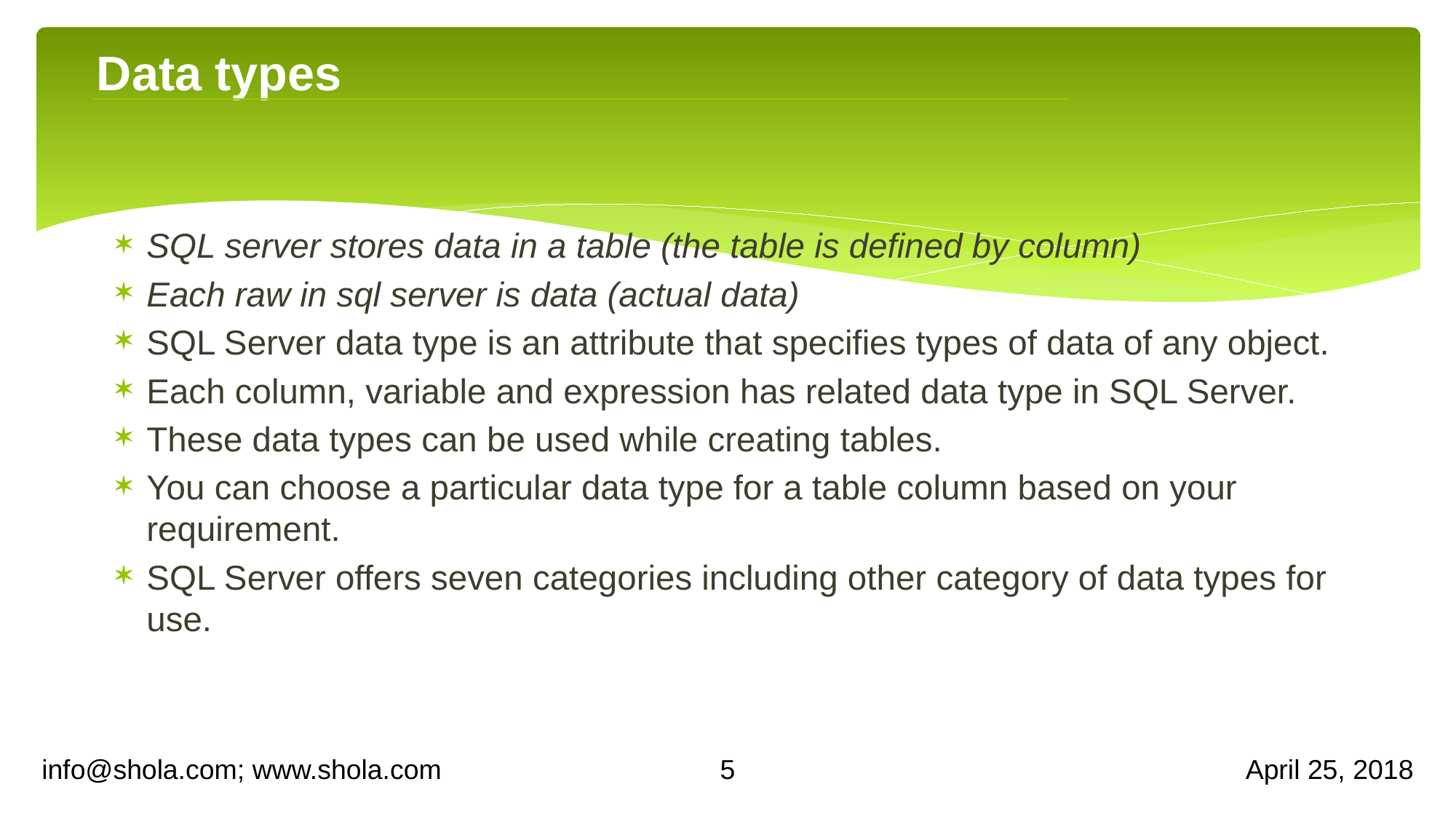

# Data types
SQL server stores data in a table (the table is defined by column)
Each raw in sql server is data (actual data)
SQL Server data type is an attribute that specifies types of data of any object.
Each column, variable and expression has related data type in SQL Server.
These data types can be used while creating tables.
You can choose a particular data type for a table column based on your requirement.
SQL Server offers seven categories including other category of data types for use.

5
info@shola.com; www.shola.com
April 25, 2018